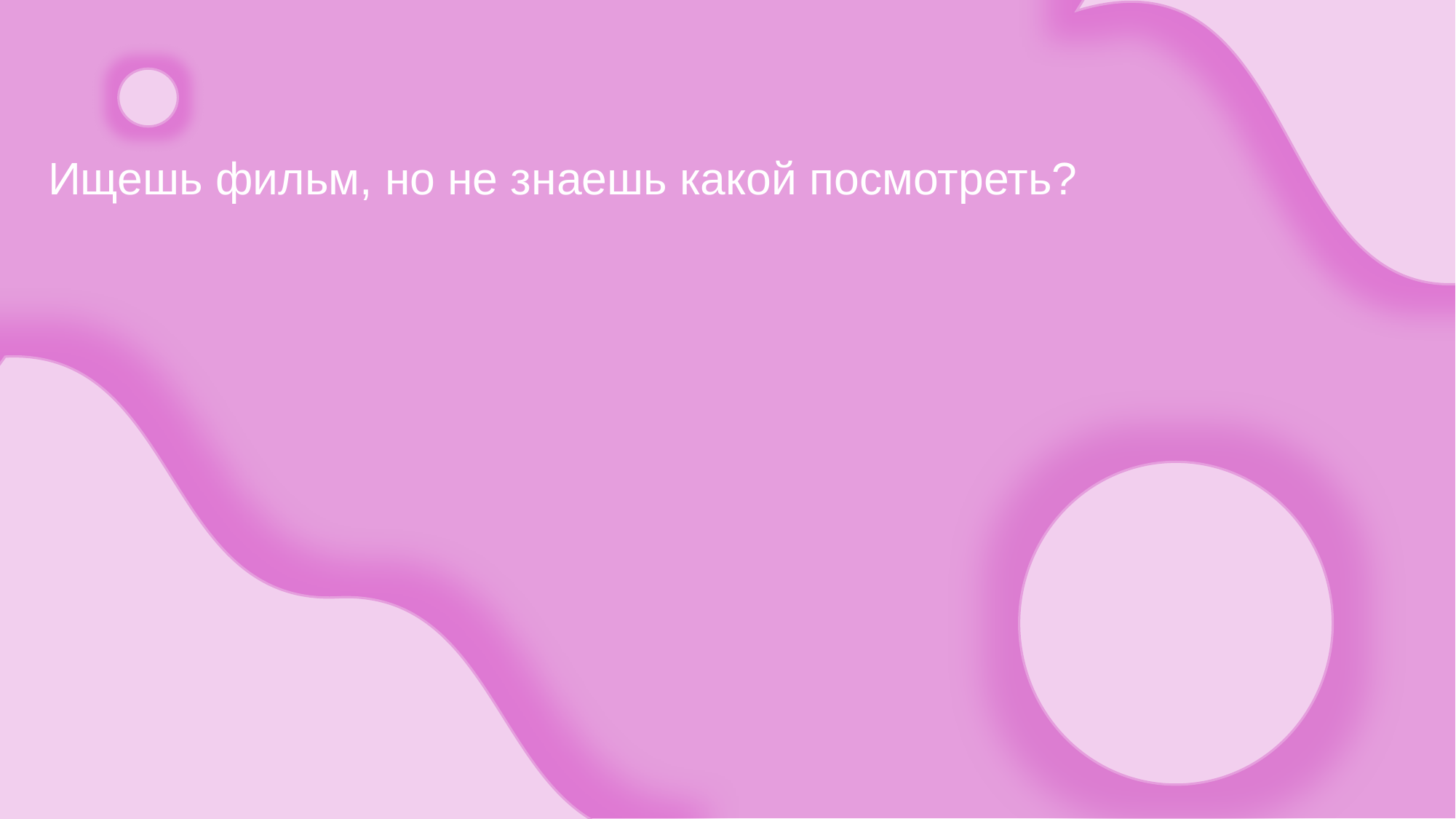

Ищешь фильм, но не знаешь какой посмотреть?
Не можешь найти интересный фильм с высоким рейтингом?